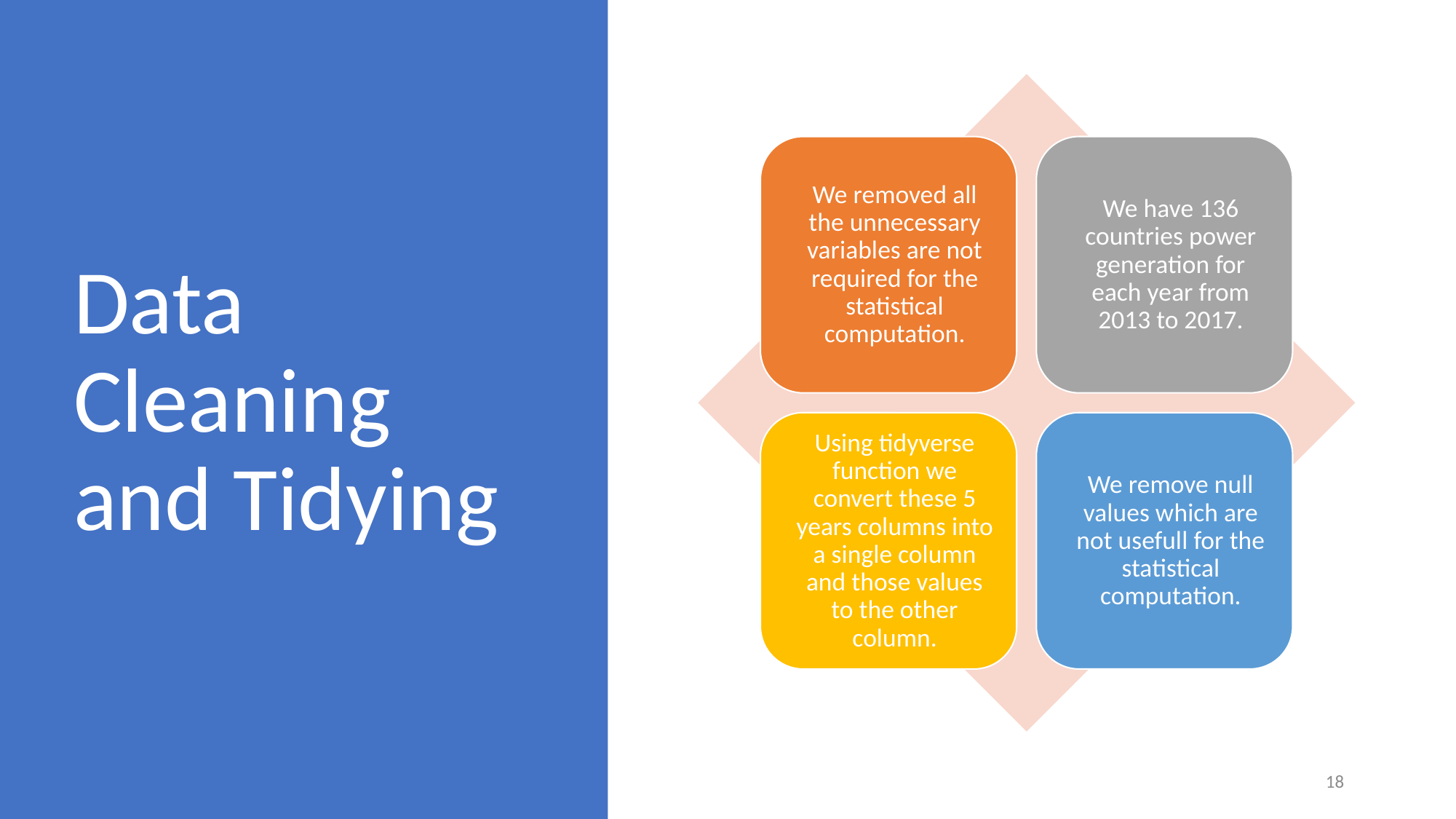

# Data Cleaning and Tidying
We removed all the unnecessary variables are not required for the statistical computation.
We have 136 countries power generation for each year from 2013 to 2017.
Using tidyverse function we convert these 5 years columns into a single column and those values to the other column.
We remove null values which are not usefull for the statistical computation.
18